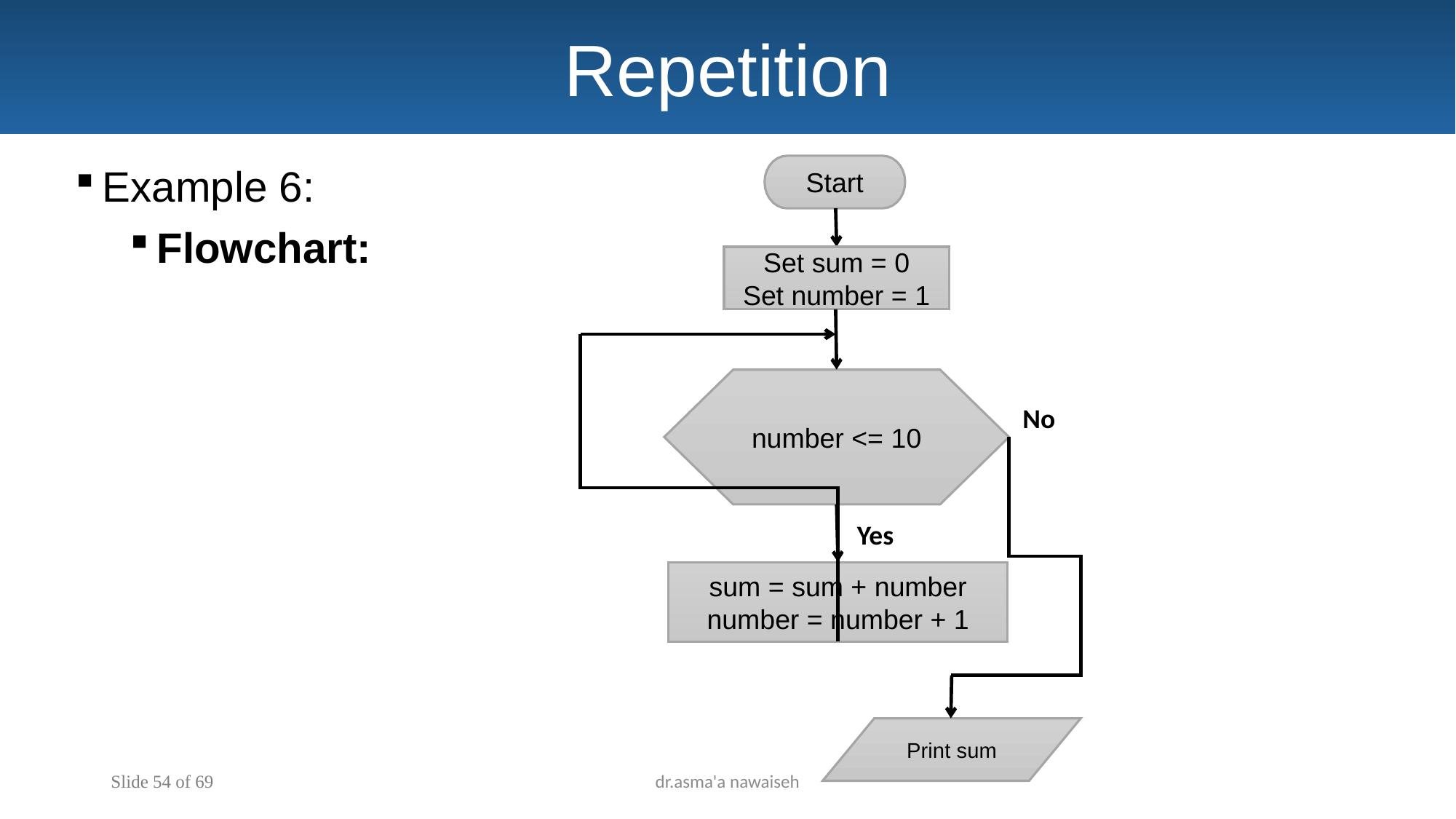

Repetition
Start
Set sum = 0
Set number = 1
number <= 10
Yes
sum = sum + number
number = number + 1
Print sum
No
Example 6:
Flowchart:

Slide 54 of 69
dr.asma'a nawaiseh